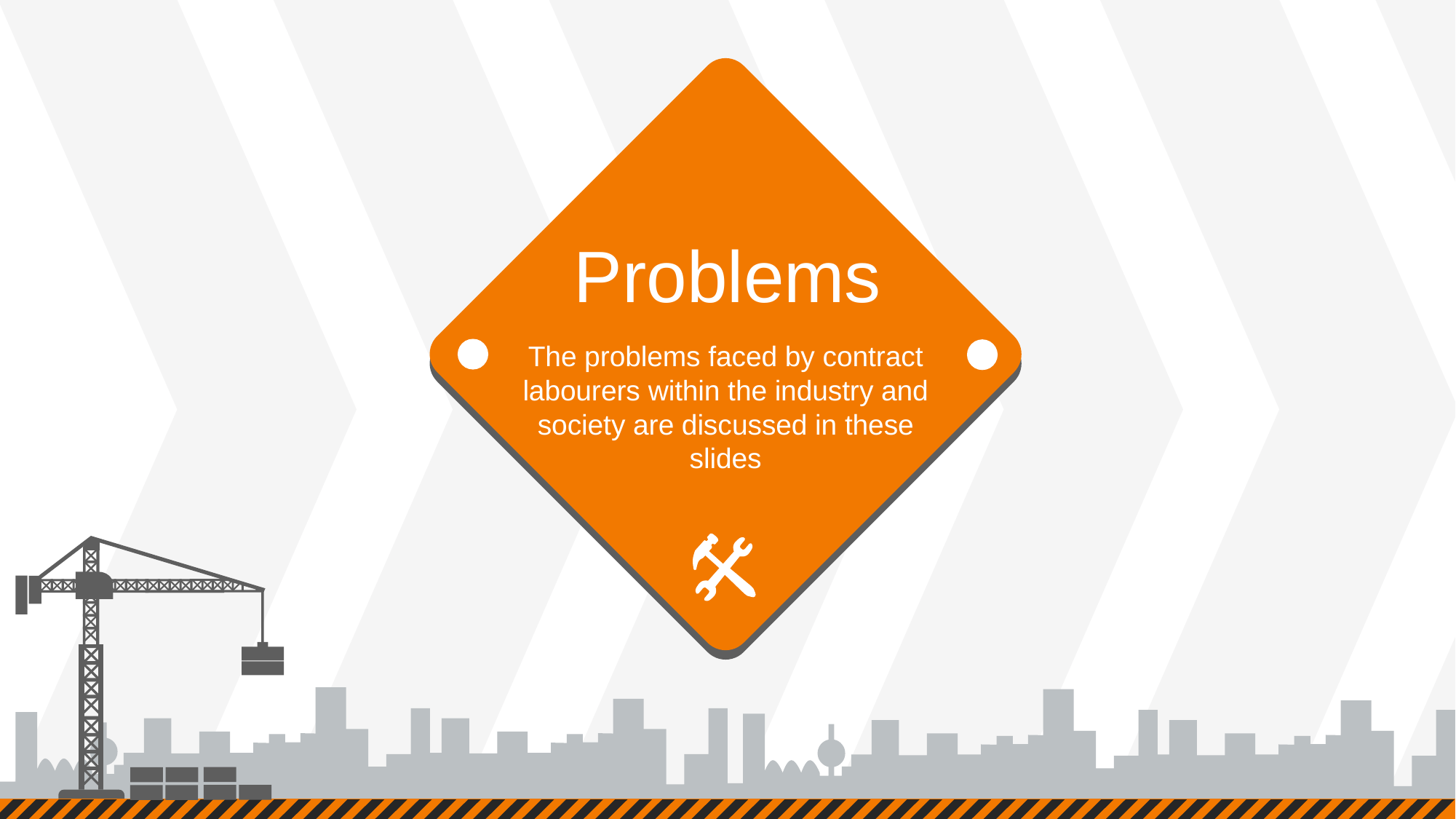

Problems
The problems faced by contract labourers within the industry and society are discussed in these slides